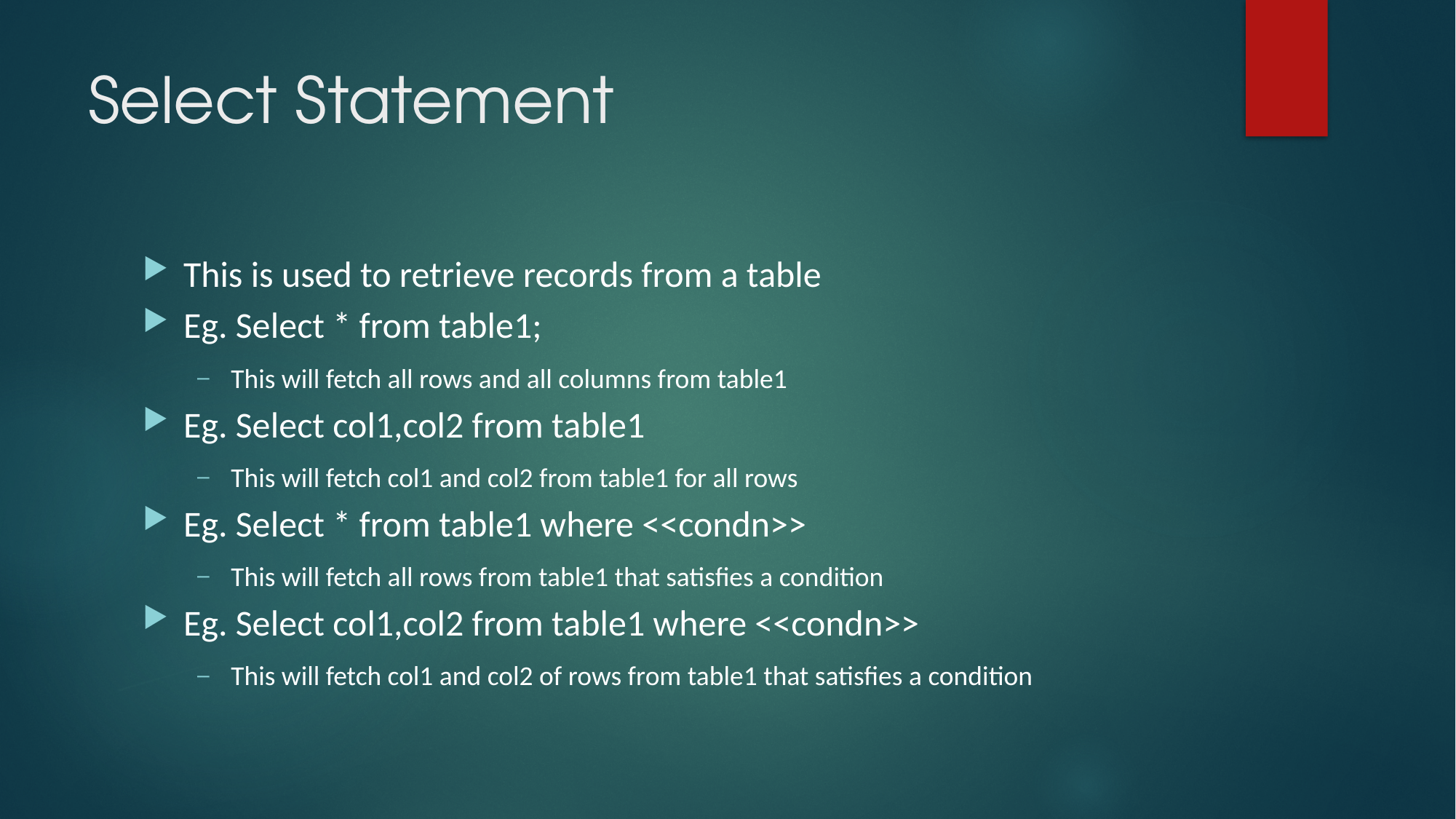

# Select Statement
This is used to retrieve records from a table
Eg. Select * from table1;
This will fetch all rows and all columns from table1
Eg. Select col1,col2 from table1
This will fetch col1 and col2 from table1 for all rows
Eg. Select * from table1 where <<condn>>
This will fetch all rows from table1 that satisfies a condition
Eg. Select col1,col2 from table1 where <<condn>>
This will fetch col1 and col2 of rows from table1 that satisfies a condition